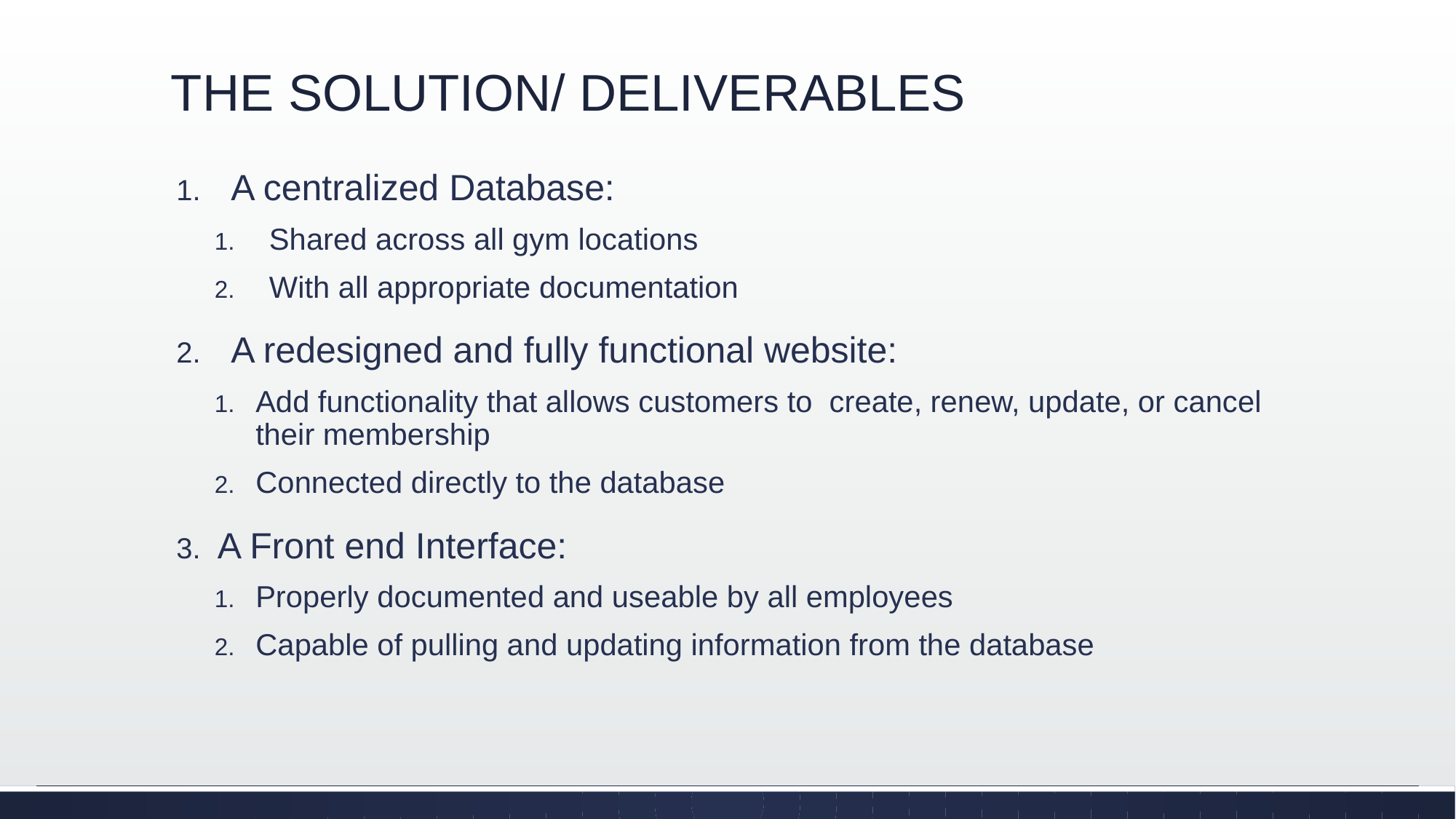

# THE SOLUTION/ DELIVERABLES
A centralized Database:
Shared across all gym locations
With all appropriate documentation
A redesigned and fully functional website:
Add functionality that allows customers to  create, renew, update, or cancel their membership
Connected directly to the database
A Front end Interface:
Properly documented and useable by all employees
Capable of pulling and updating information from the database